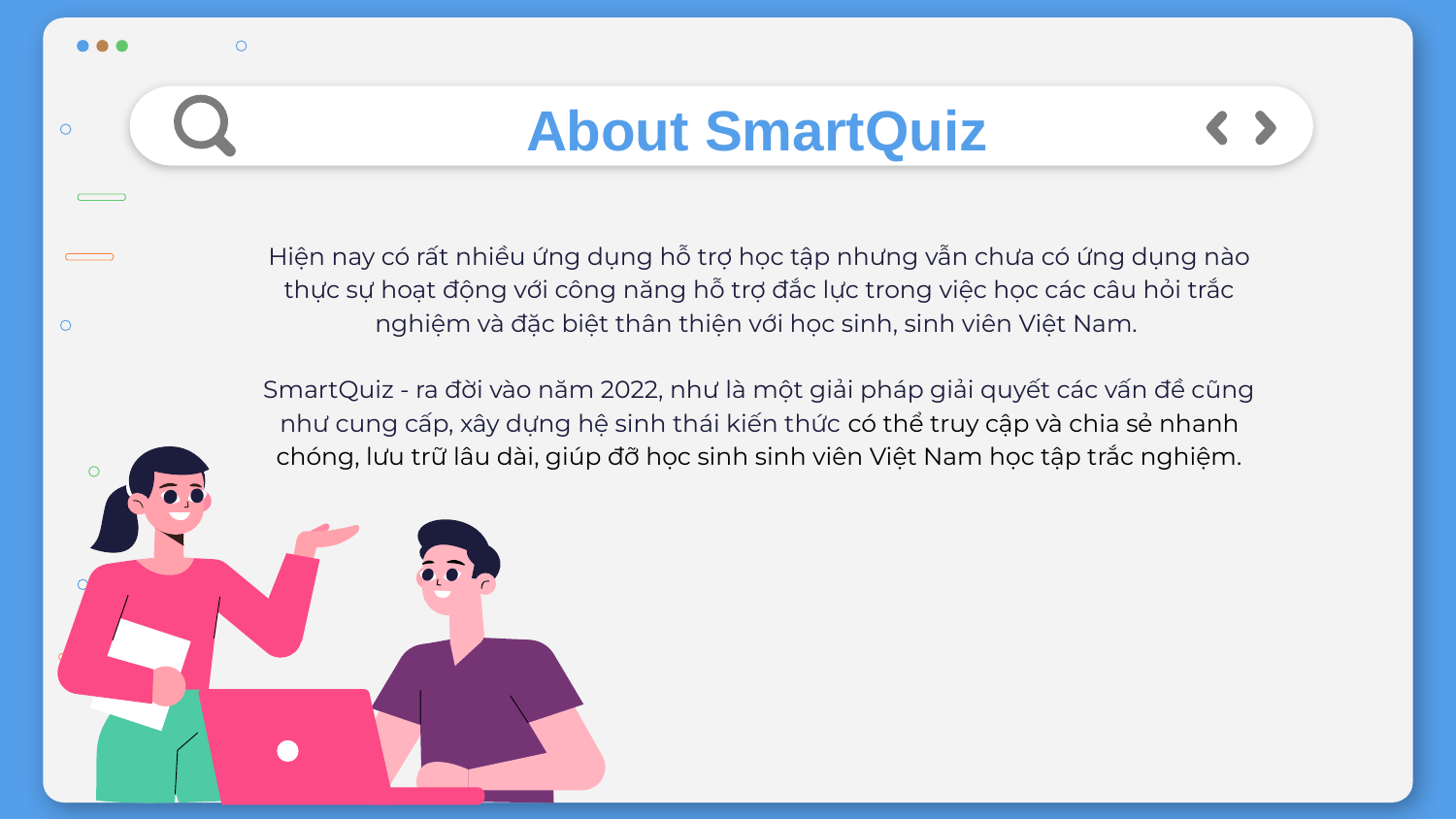

About SmartQuiz

Hiện nay có rất nhiều ứng dụng hỗ trợ học tập nhưng vẫn chưa có ứng dụng nào thực sự hoạt động với công năng hỗ trợ đắc lực trong việc học các câu hỏi trắc nghiệm và đặc biệt thân thiện với học sinh, sinh viên Việt Nam.

SmartQuiz - ra đời vào năm 2022, như là một giải pháp giải quyết các vấn đề cũng như cung cấp, xây dựng hệ sinh thái kiến thức có thể truy cập và chia sẻ nhanh chóng, lưu trữ lâu dài, giúp đỡ học sinh sinh viên Việt Nam học tập trắc nghiệm.